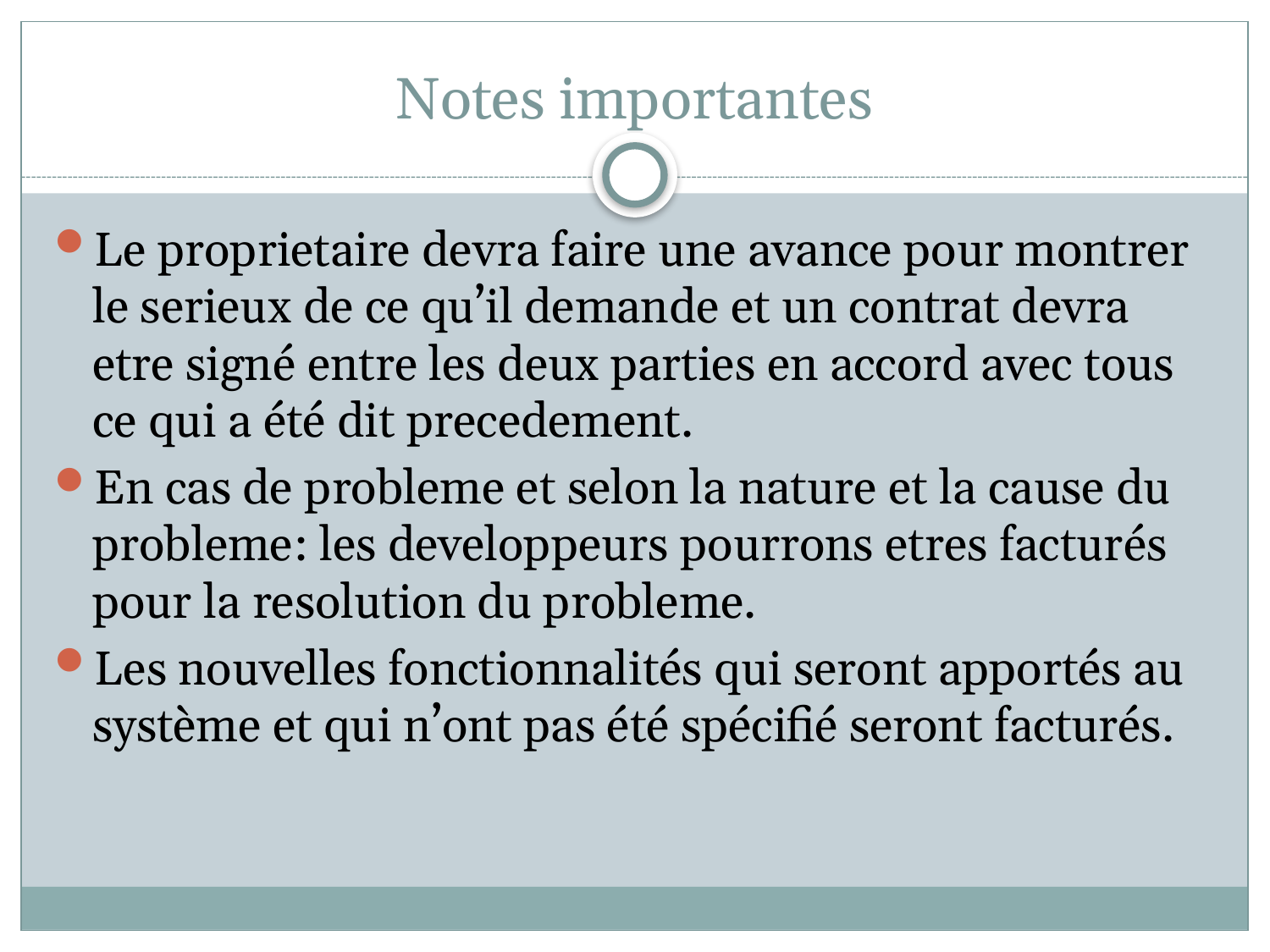

# Notes importantes
Le proprietaire devra faire une avance pour montrer le serieux de ce qu’il demande et un contrat devra etre signé entre les deux parties en accord avec tous ce qui a été dit precedement.
En cas de probleme et selon la nature et la cause du probleme: les developpeurs pourrons etres facturés pour la resolution du probleme.
Les nouvelles fonctionnalités qui seront apportés au système et qui n’ont pas été spécifié seront facturés.